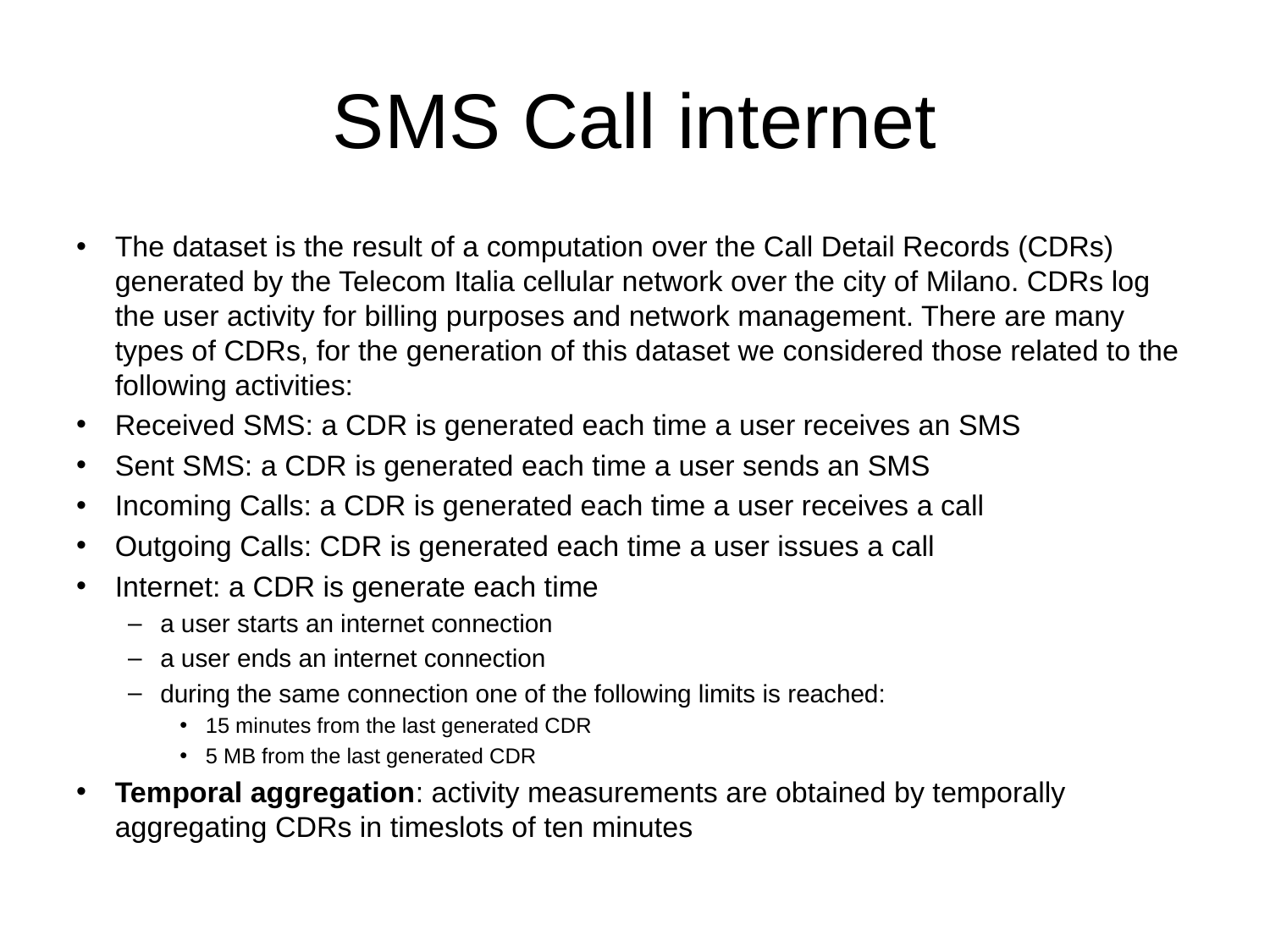

# SMS Call internet
The dataset is the result of a computation over the Call Detail Records (CDRs) generated by the Telecom Italia cellular network over the city of Milano. CDRs log the user activity for billing purposes and network management. There are many types of CDRs, for the generation of this dataset we considered those related to the following activities:
Received SMS: a CDR is generated each time a user receives an SMS
Sent SMS: a CDR is generated each time a user sends an SMS
Incoming Calls: a CDR is generated each time a user receives a call
Outgoing Calls: CDR is generated each time a user issues a call
Internet: a CDR is generate each time
a user starts an internet connection
a user ends an internet connection
during the same connection one of the following limits is reached:​
15 minutes from the last generated CDR
5 MB from the last generated CDR
Temporal aggregation: activity measurements are obtained by temporally aggregating CDRs in timeslots of ten minutes